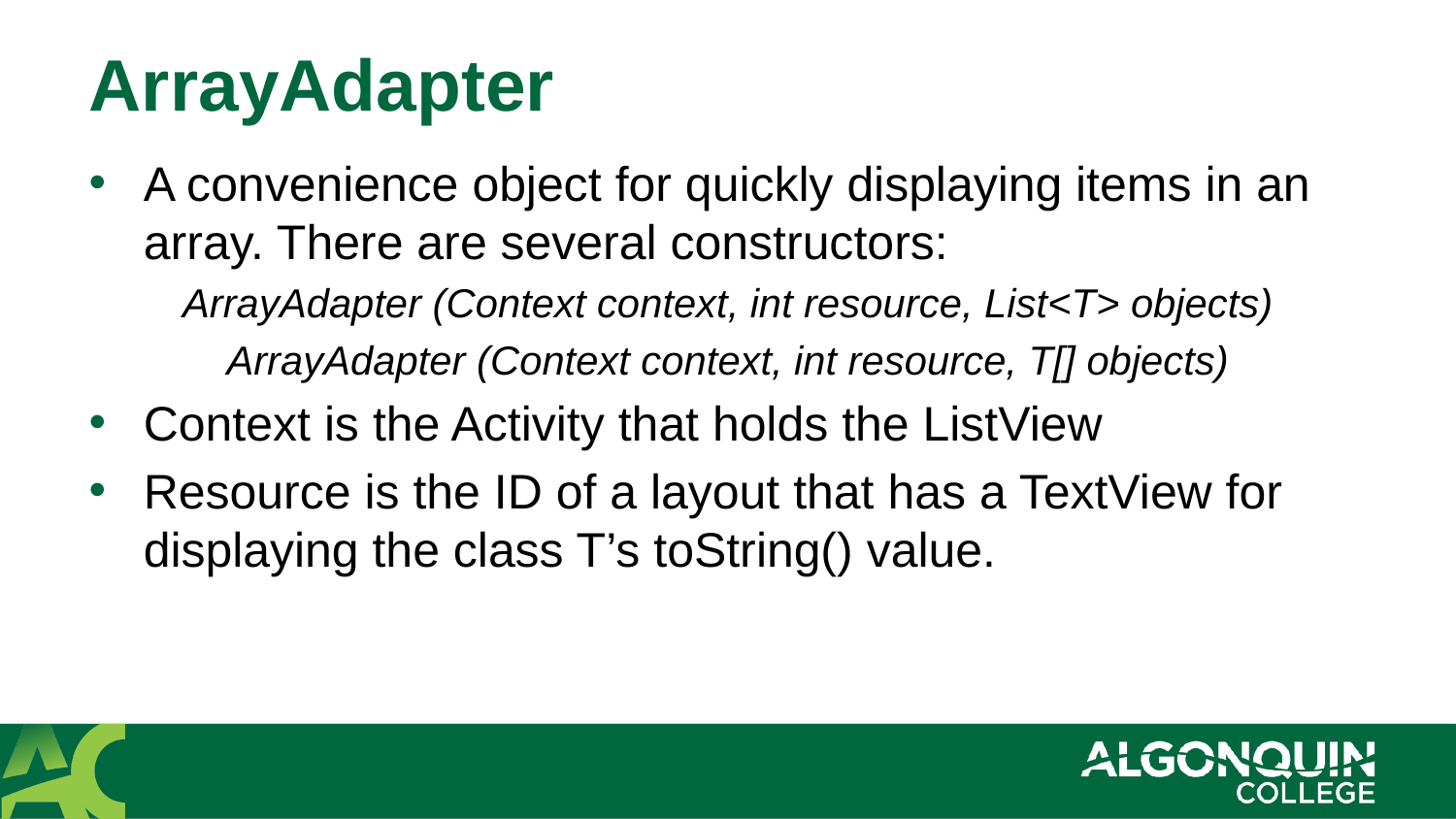

# ArrayAdapter
A convenience object for quickly displaying items in an array. There are several constructors:
ArrayAdapter (Context context, int resource, List<T> objects)
ArrayAdapter (Context context, int resource, T[] objects)
Context is the Activity that holds the ListView
Resource is the ID of a layout that has a TextView for displaying the class T’s toString() value.